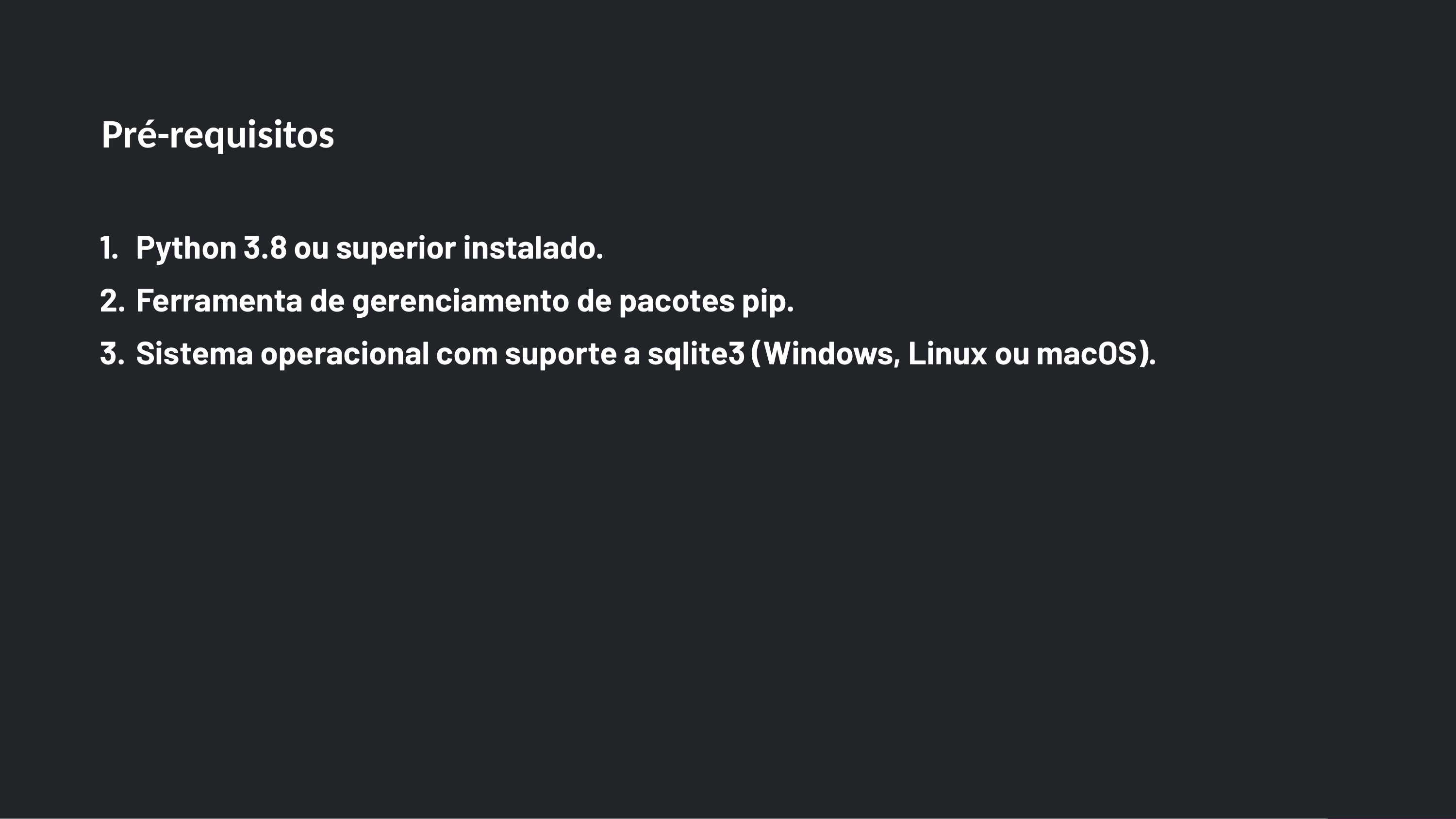

Pré-requisitos
1.	Python 3.8 ou superior instalado.
2.	Ferramenta de gerenciamento de pacotes pip.
3.	Sistema operacional com suporte a sqlite3 (Windows, Linux ou macOS).